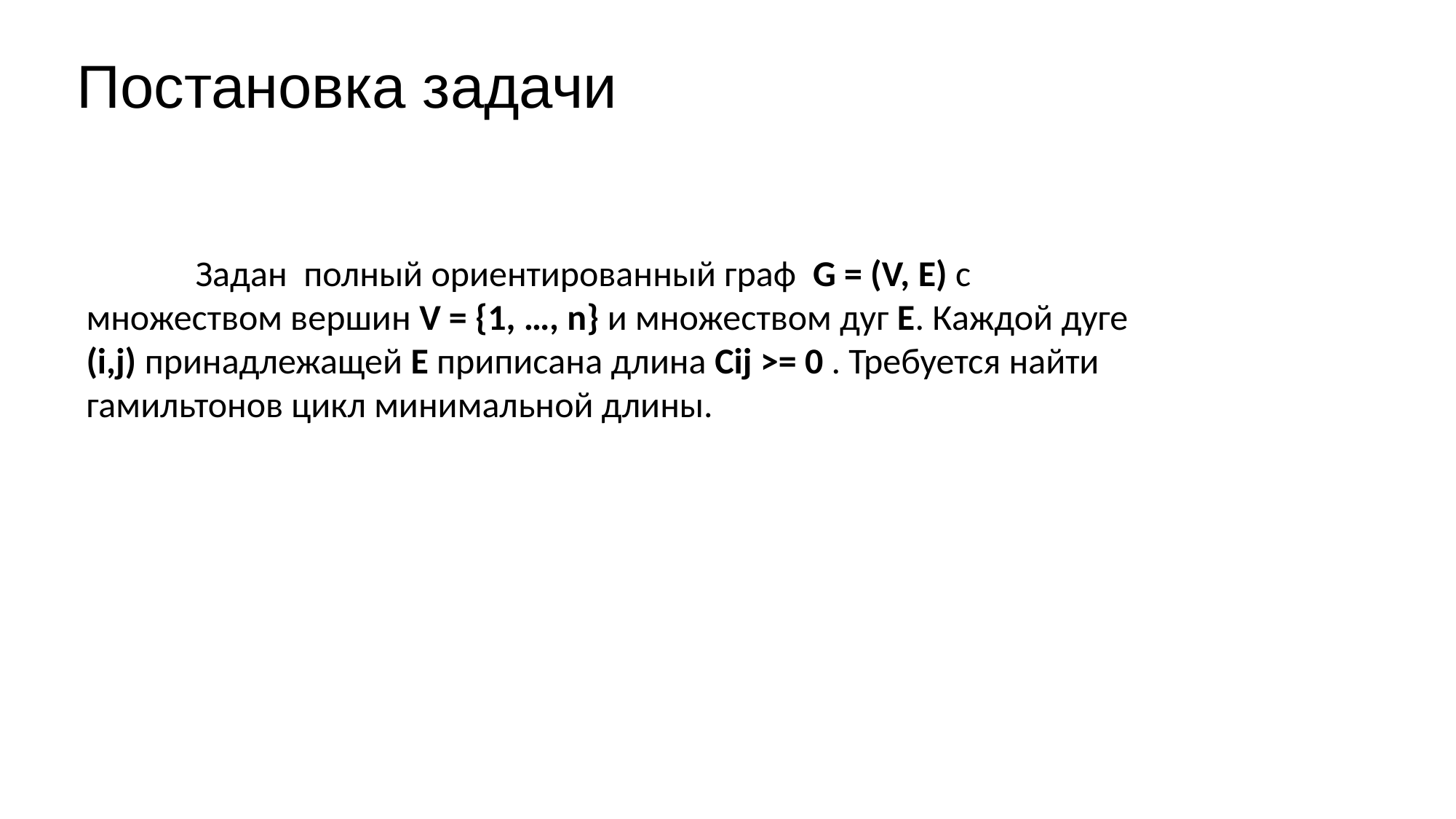

Постановка задачи
	Задан  полный ориентированный граф  G = (V, E) с множеством вершин V = {1, …, n} и множеством дуг E. Каждой дуге (i,j) принадлежащей E приписана длина Cij >= 0 . Требуется найти гамильтонов цикл минимальной длины.